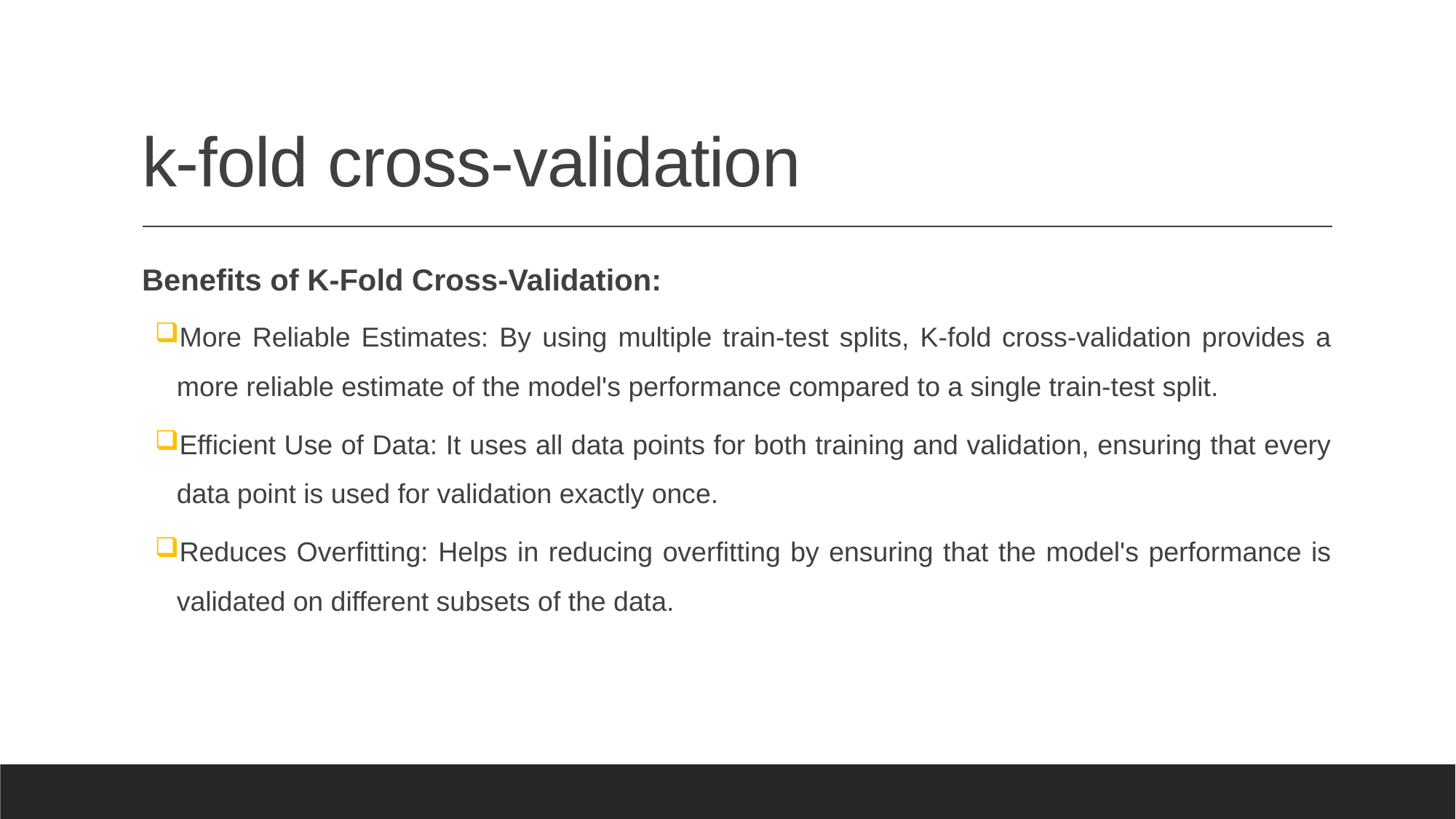

# k-fold cross-validation
Benefits of K-Fold Cross-Validation:
More Reliable Estimates: By using multiple train-test splits, K-fold cross-validation provides a more reliable estimate of the model's performance compared to a single train-test split.
Efficient Use of Data: It uses all data points for both training and validation, ensuring that every data point is used for validation exactly once.
Reduces Overfitting: Helps in reducing overfitting by ensuring that the model's performance is validated on different subsets of the data.